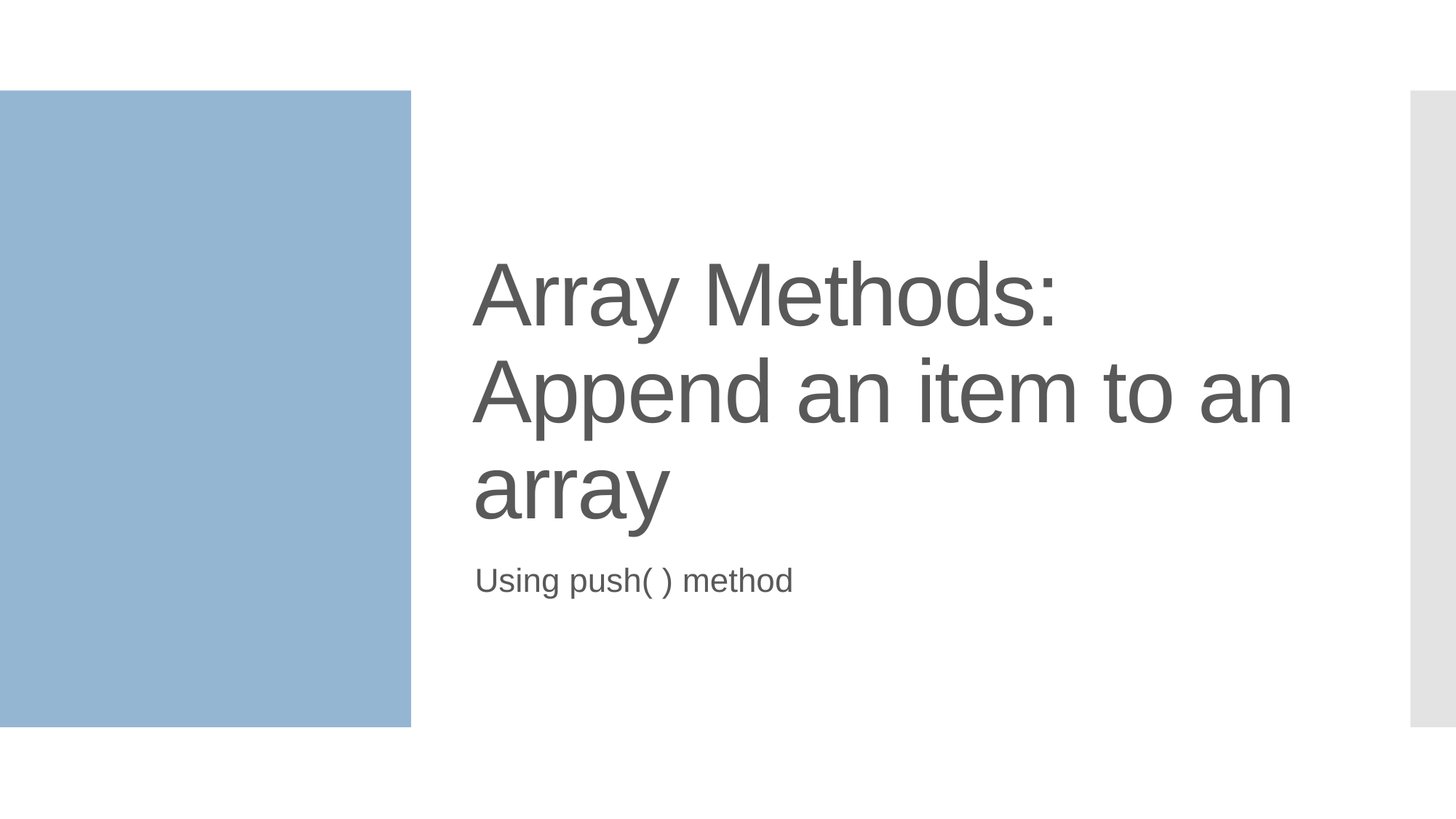

# Array Methods: Append an item to an array
Using push( ) method